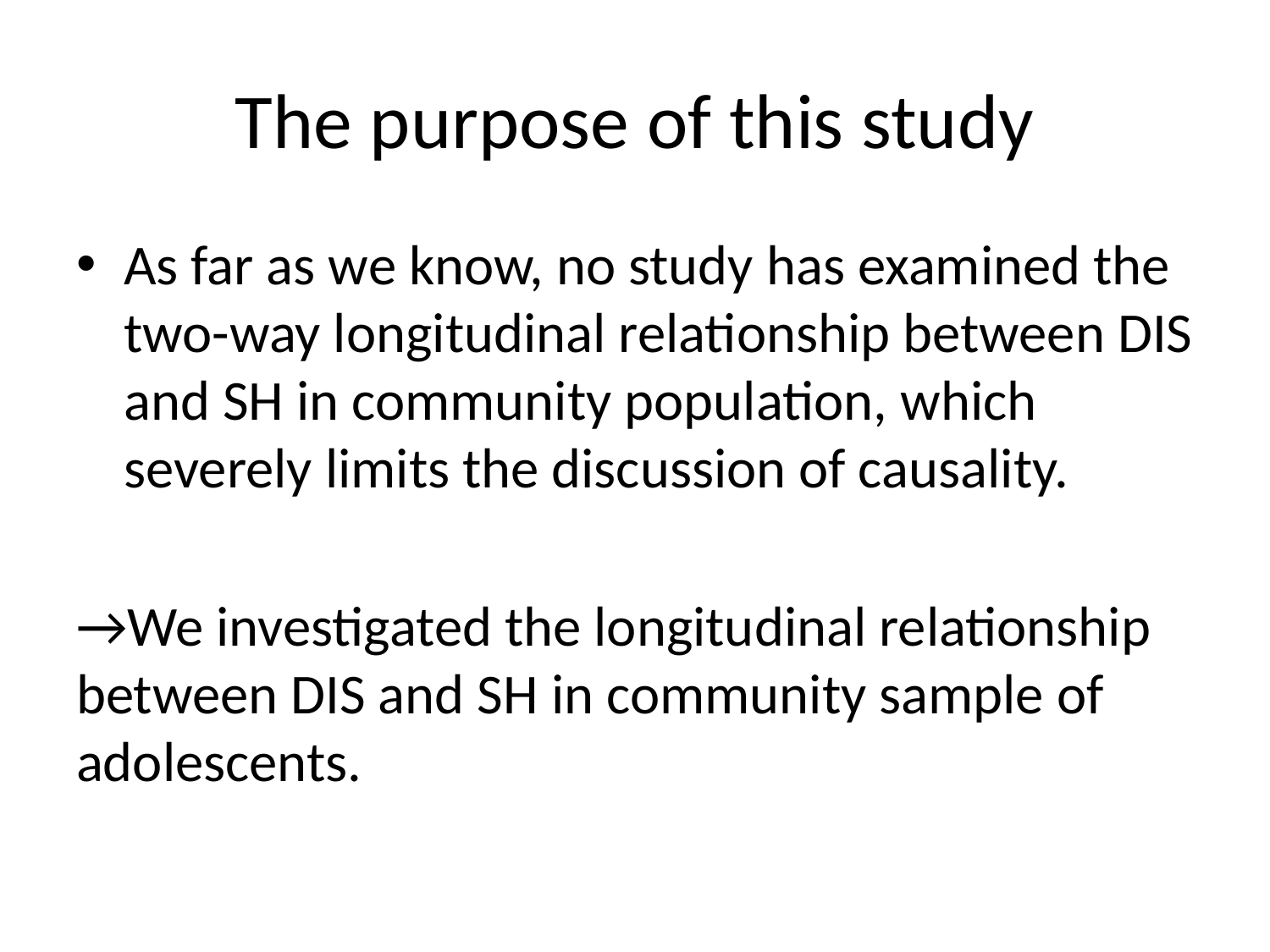

# The purpose of this study
As far as we know, no study has examined the two-way longitudinal relationship between DIS and SH in community population, which severely limits the discussion of causality.

→We investigated the longitudinal relationship between DIS and SH in community sample of adolescents.